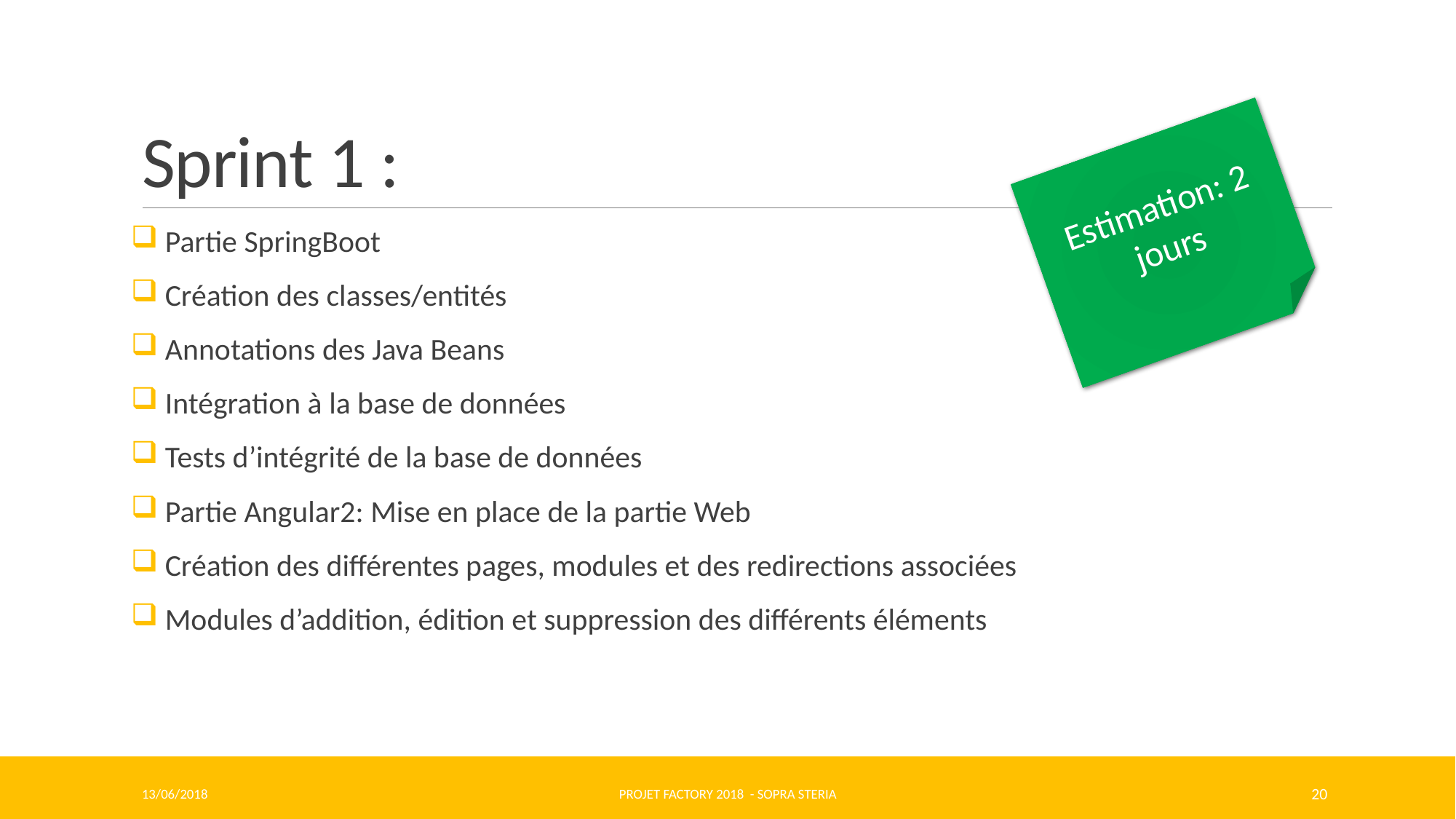

# Sprint 1 :
Estimation: 2 jours
 Partie SpringBoot
 Création des classes/entités
 Annotations des Java Beans
 Intégration à la base de données
 Tests d’intégrité de la base de données
 Partie Angular2: Mise en place de la partie Web
 Création des différentes pages, modules et des redirections associées
 Modules d’addition, édition et suppression des différents éléments

13/06/2018
Projet Factory 2018  - SOPRA STERIA
20